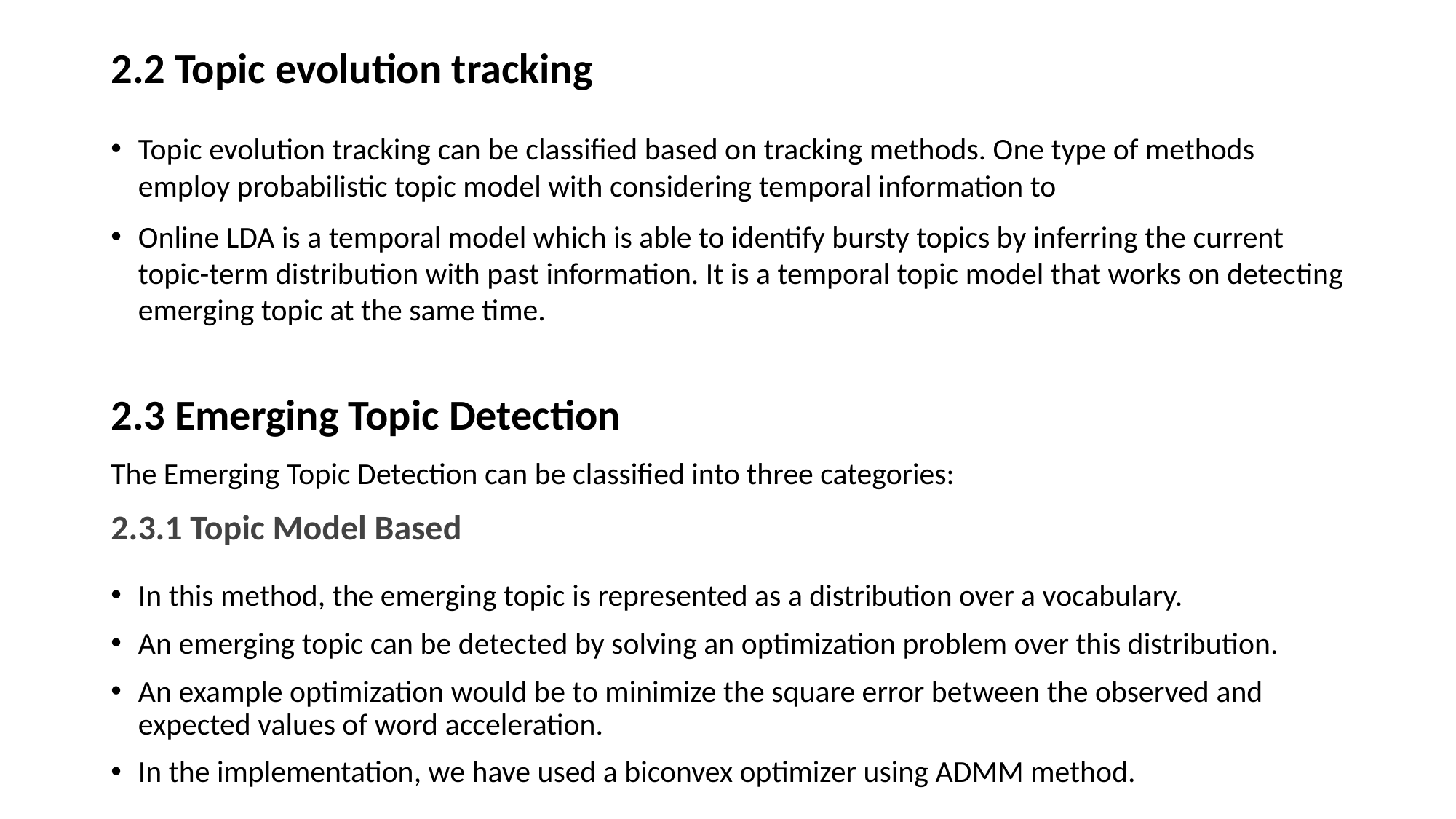

2.2 Topic evolution tracking
Topic evolution tracking can be classified based on tracking methods. One type of methods employ probabilistic topic model with considering temporal information to
Online LDA is a temporal model which is able to identify bursty topics by inferring the current topic-term distribution with past information. It is a temporal topic model that works on detecting emerging topic at the same time.

2.3 Emerging Topic Detection
The Emerging Topic Detection can be classified into three categories:

2.3.1 Topic Model Based
In this method, the emerging topic is represented as a distribution over a vocabulary.
An emerging topic can be detected by solving an optimization problem over this distribution.
An example optimization would be to minimize the square error between the observed and expected values of word acceleration.
In the implementation, we have used a biconvex optimizer using ADMM method.